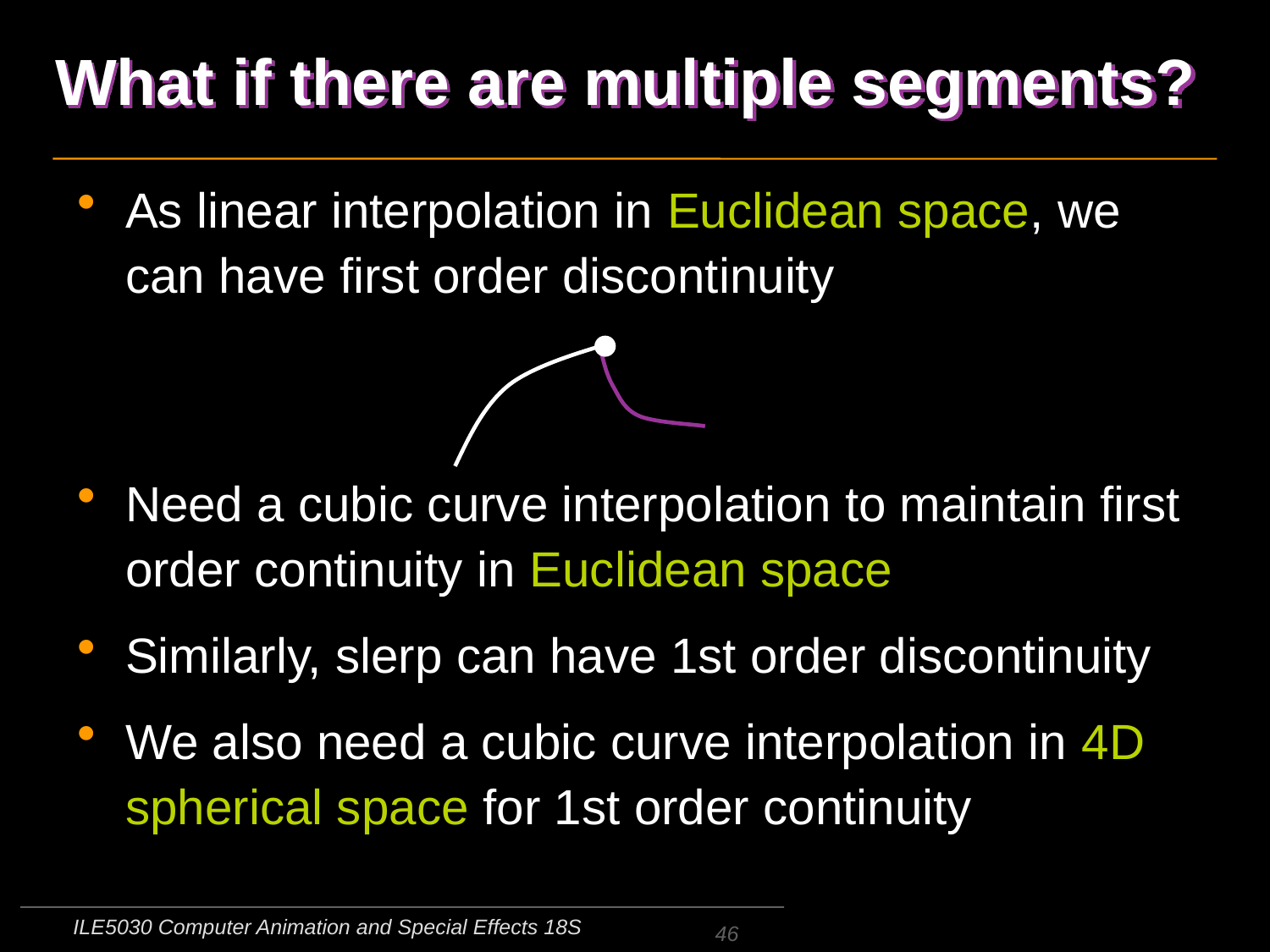

# What if there are multiple segments?
As linear interpolation in Euclidean space, we can have first order discontinuity

Need a cubic curve interpolation to maintain first order continuity in Euclidean space
Similarly, slerp can have 1st order discontinuity
We also need a cubic curve interpolation in 4D spherical space for 1st order continuity

ILE5030 Computer Animation and Special Effects 18S
46